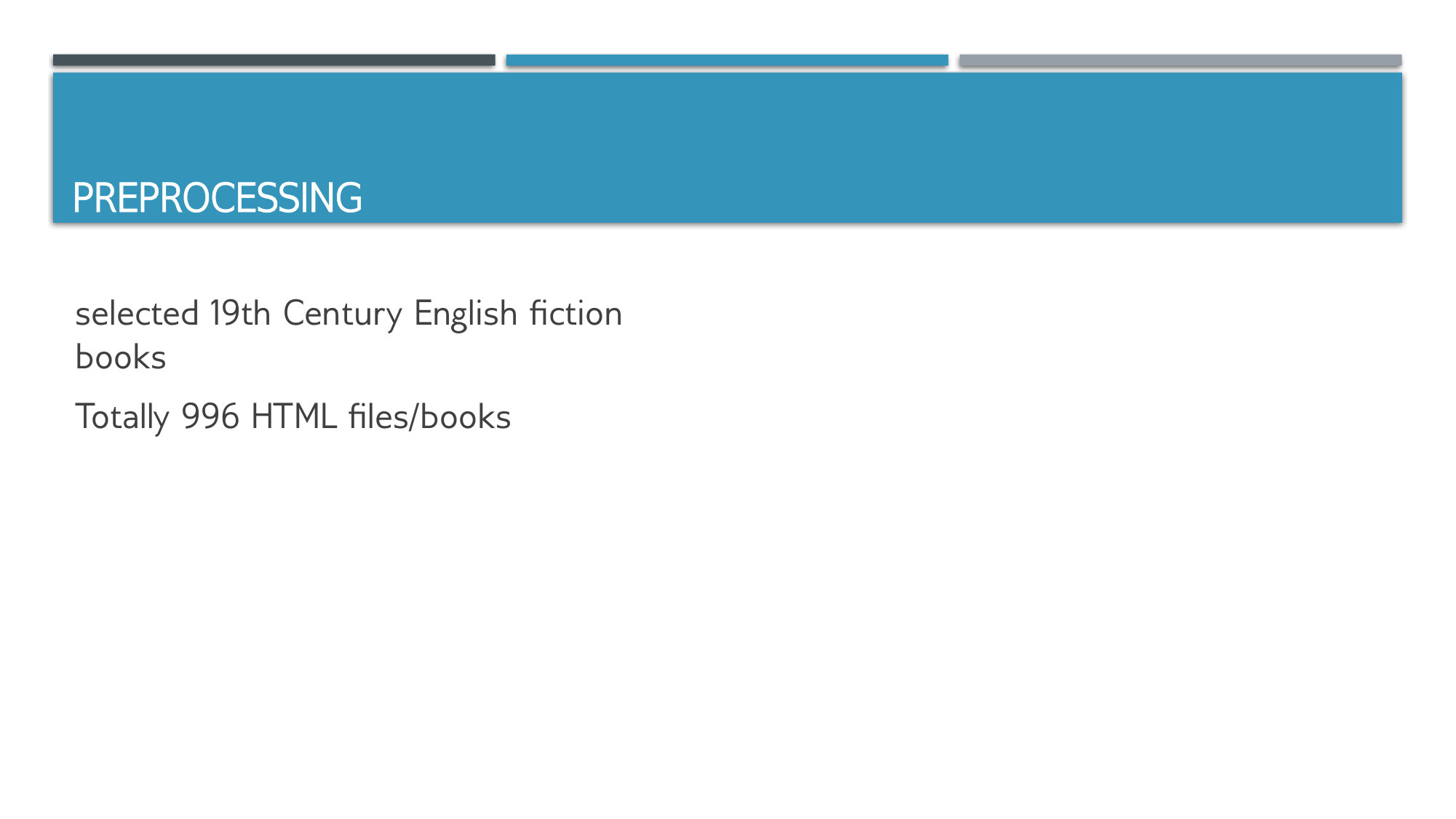

# Preprocessing
selected 19th Century English fiction books
Totally 996 HTML files/books
5